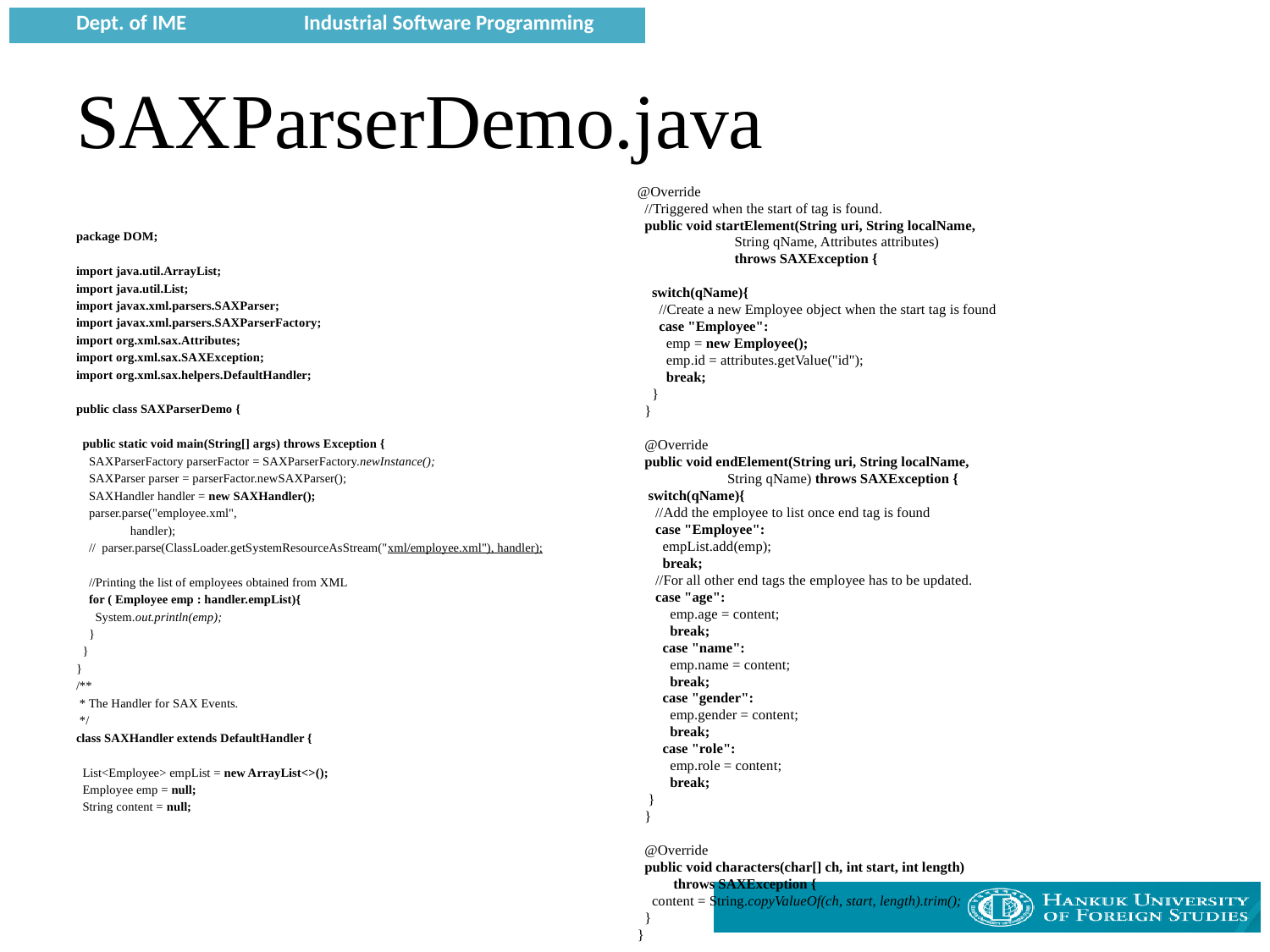

# SAXParserDemo.java
@Override
  //Triggered when the start of tag is found.
  public void startElement(String uri, String localName,
                           String qName, Attributes attributes)
                           throws SAXException {

    switch(qName){
      //Create a new Employee object when the start tag is found
      case "Employee":
        emp = new Employee();
        emp.id = attributes.getValue("id");
        break;
    }
  }

  @Override
  public void endElement(String uri, String localName,
                         String qName) throws SAXException {
   switch(qName){
     //Add the employee to list once end tag is found
     case "Employee":
       empList.add(emp);
       break;
     //For all other end tags the employee has to be updated.
     case "age":
         emp.age = content;
         break;
       case "name":
         emp.name = content;
         break;
       case "gender":
         emp.gender = content;
         break;
       case "role":
         emp.role = content;
         break;
   }
  }

  @Override
  public void characters(char[] ch, int start, int length)
          throws SAXException {
    content = String.copyValueOf(ch, start, length).trim();
  }
}
package DOM;

import java.util.ArrayList;
import java.util.List;
import javax.xml.parsers.SAXParser;
import javax.xml.parsers.SAXParserFactory;
import org.xml.sax.Attributes;
import org.xml.sax.SAXException;
import org.xml.sax.helpers.DefaultHandler;

public class SAXParserDemo {

  public static void main(String[] args) throws Exception {
    SAXParserFactory parserFactor = SAXParserFactory.newInstance();
    SAXParser parser = parserFactor.newSAXParser();
    SAXHandler handler = new SAXHandler();
    parser.parse("employee.xml",
                 handler);
    //  parser.parse(ClassLoader.getSystemResourceAsStream("xml/employee.xml"), handler);

    //Printing the list of employees obtained from XML
    for ( Employee emp : handler.empList){
      System.out.println(emp);
    }
  }
}
/**
 * The Handler for SAX Events.
 */
class SAXHandler extends DefaultHandler {

  List<Employee> empList = new ArrayList<>();
  Employee emp = null;
  String content = null;